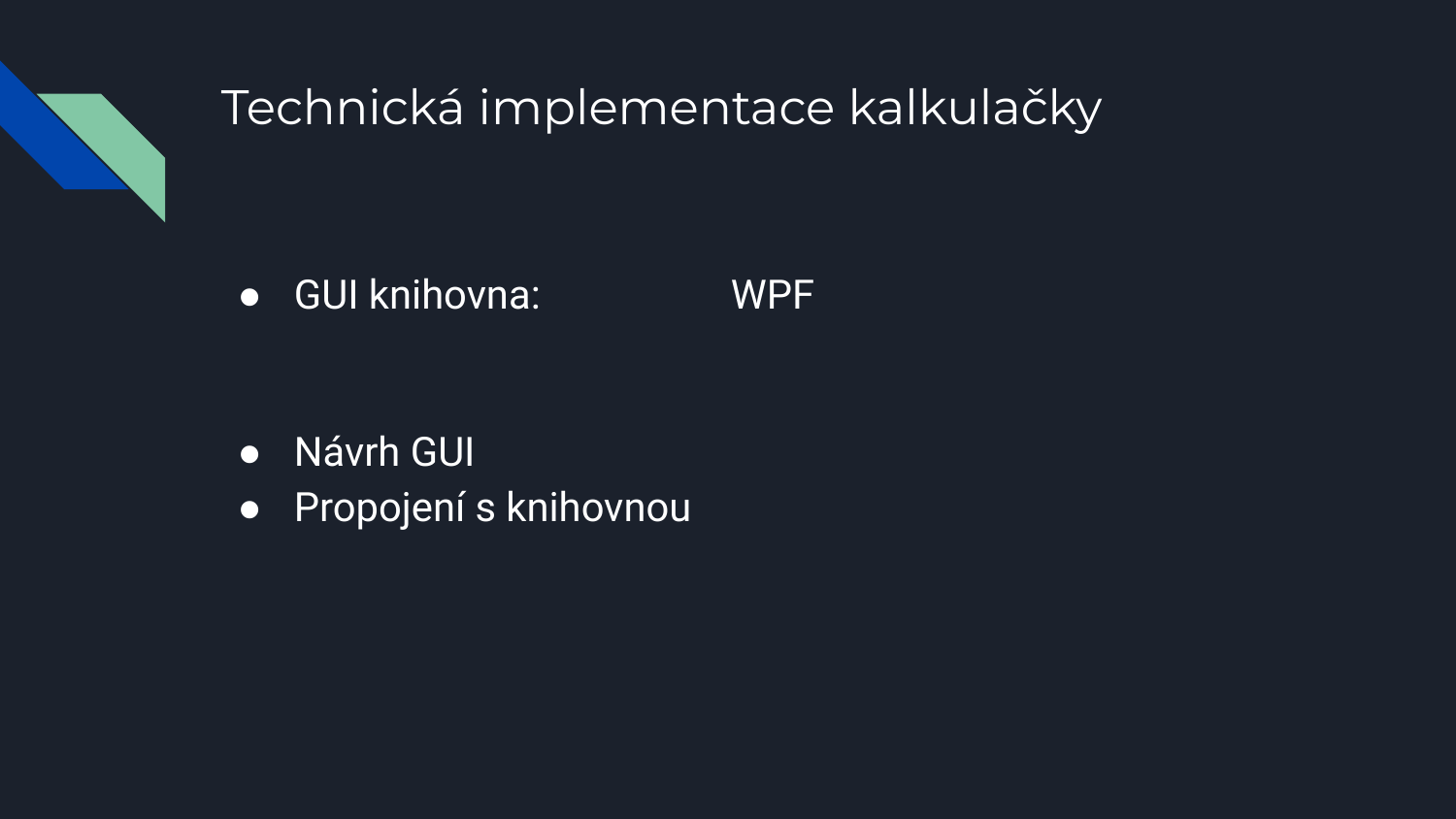

# Technická implementace kalkulačky
GUI knihovna:		WPF

Návrh GUI
Propojení s knihovnou